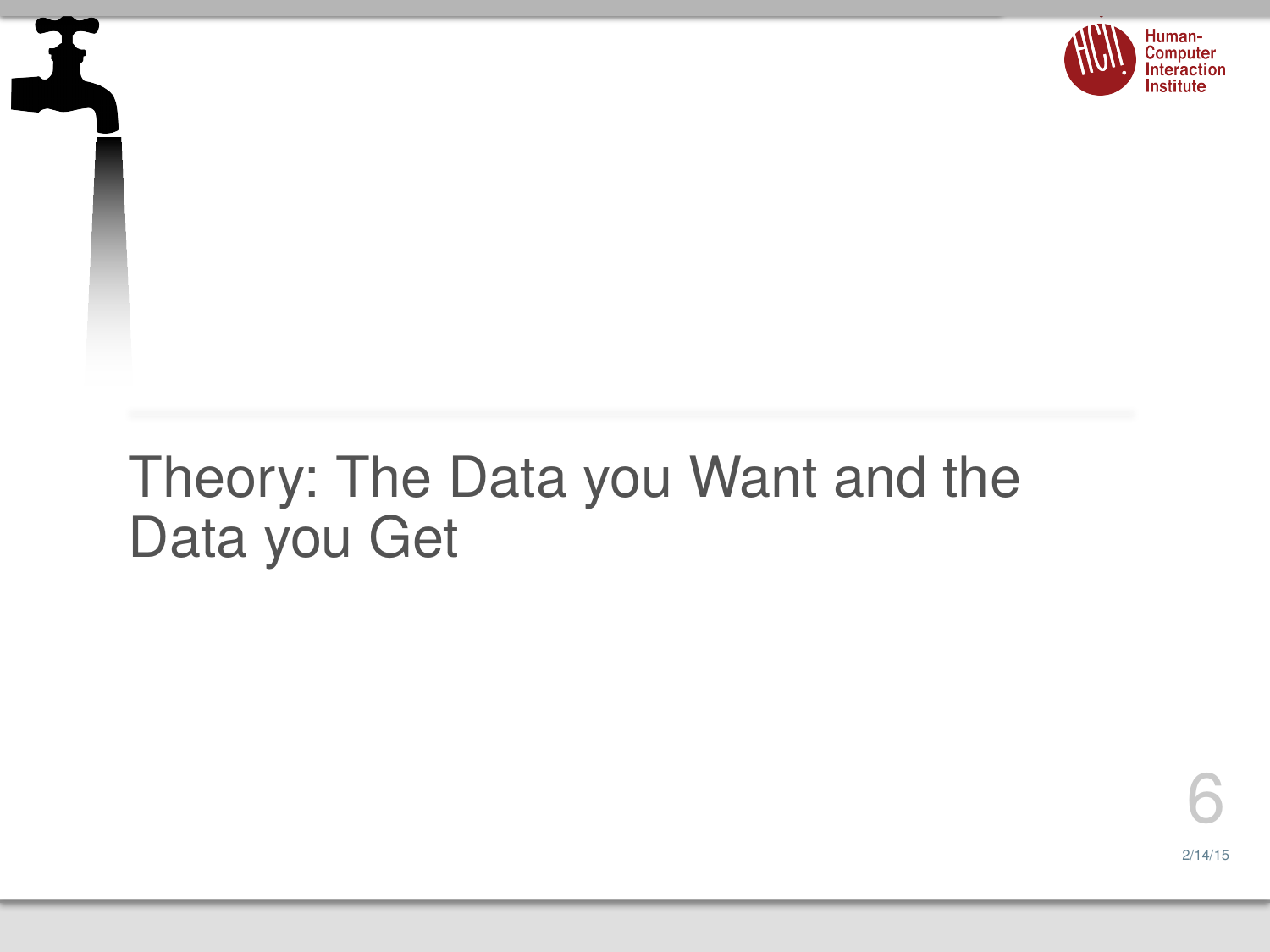

# Theory: The Data you Want and the Data you Get
6
2/14/15